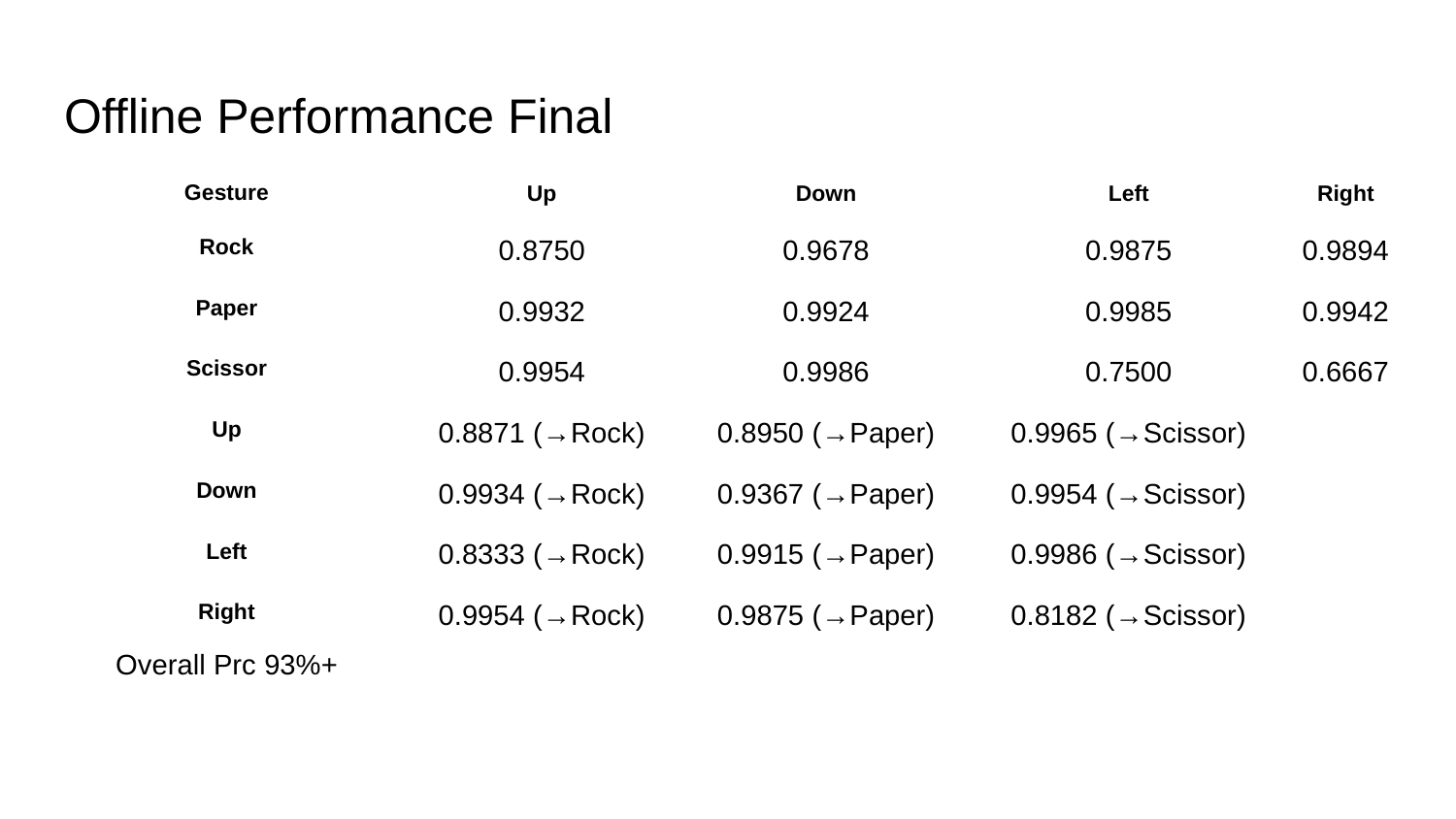

# Offline Performance Final

| Gesture | Up | Down | Left | Right |
| --- | --- | --- | --- | --- |
| Rock | 0.8750 | 0.9678 | 0.9875 | 0.9894 |
| Paper | 0.9932 | 0.9924 | 0.9985 | 0.9942 |
| Scissor | 0.9954 | 0.9986 | 0.7500 | 0.6667 |
| Up | 0.8871 (→Rock) | 0.8950 (→Paper) | 0.9965 (→Scissor) |  |
| Down | 0.9934 (→Rock) | 0.9367 (→Paper) | 0.9954 (→Scissor) |  |
| Left | 0.8333 (→Rock) | 0.9915 (→Paper) | 0.9986 (→Scissor) |  |
| Right Overall Prc 93%+ | 0.9954 (→Rock) | 0.9875 (→Paper) | 0.8182 (→Scissor) |  |